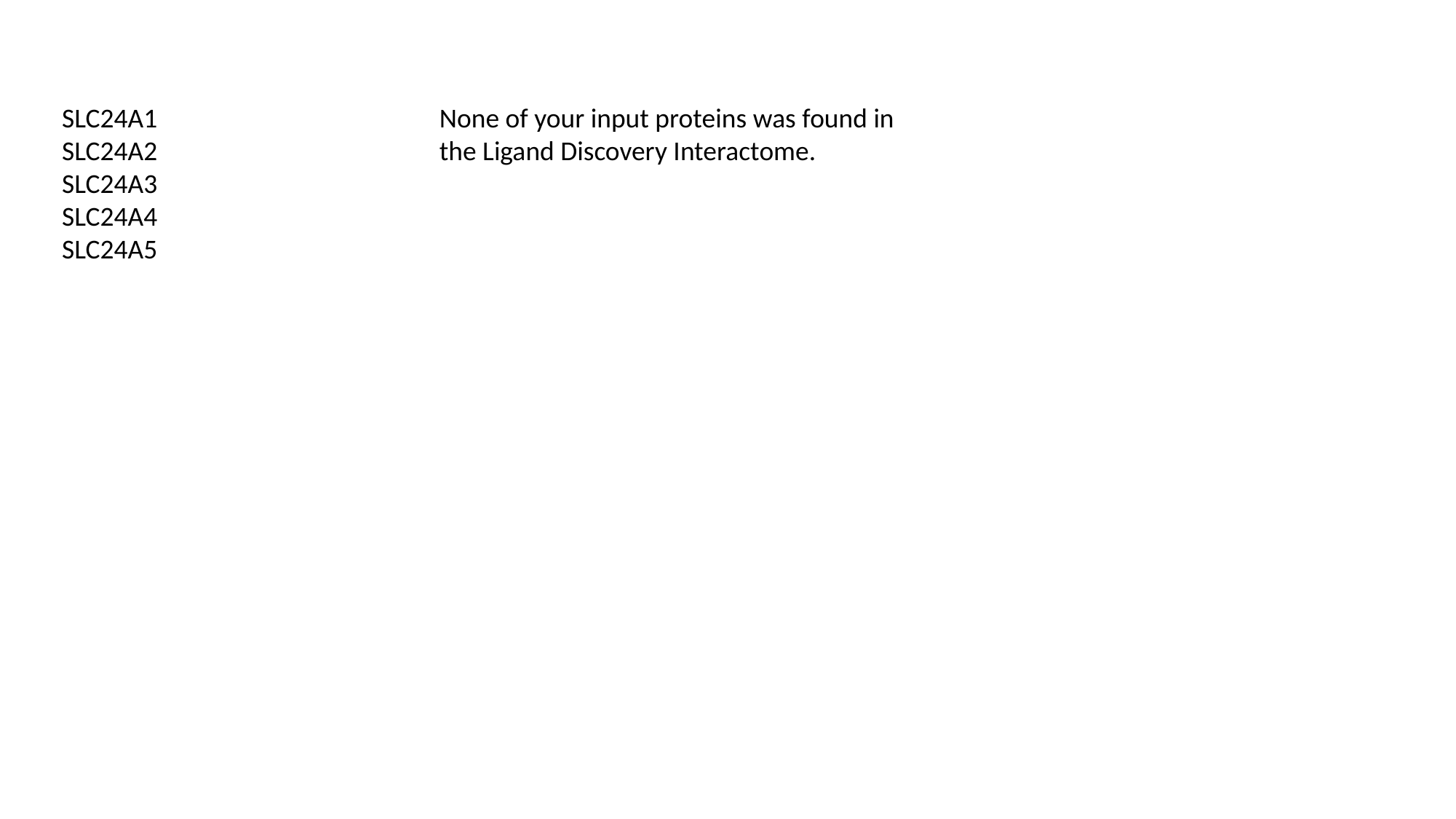

SLC24A1
SLC24A2
SLC24A3
SLC24A4
SLC24A5
None of your input proteins was found in the Ligand Discovery Interactome.